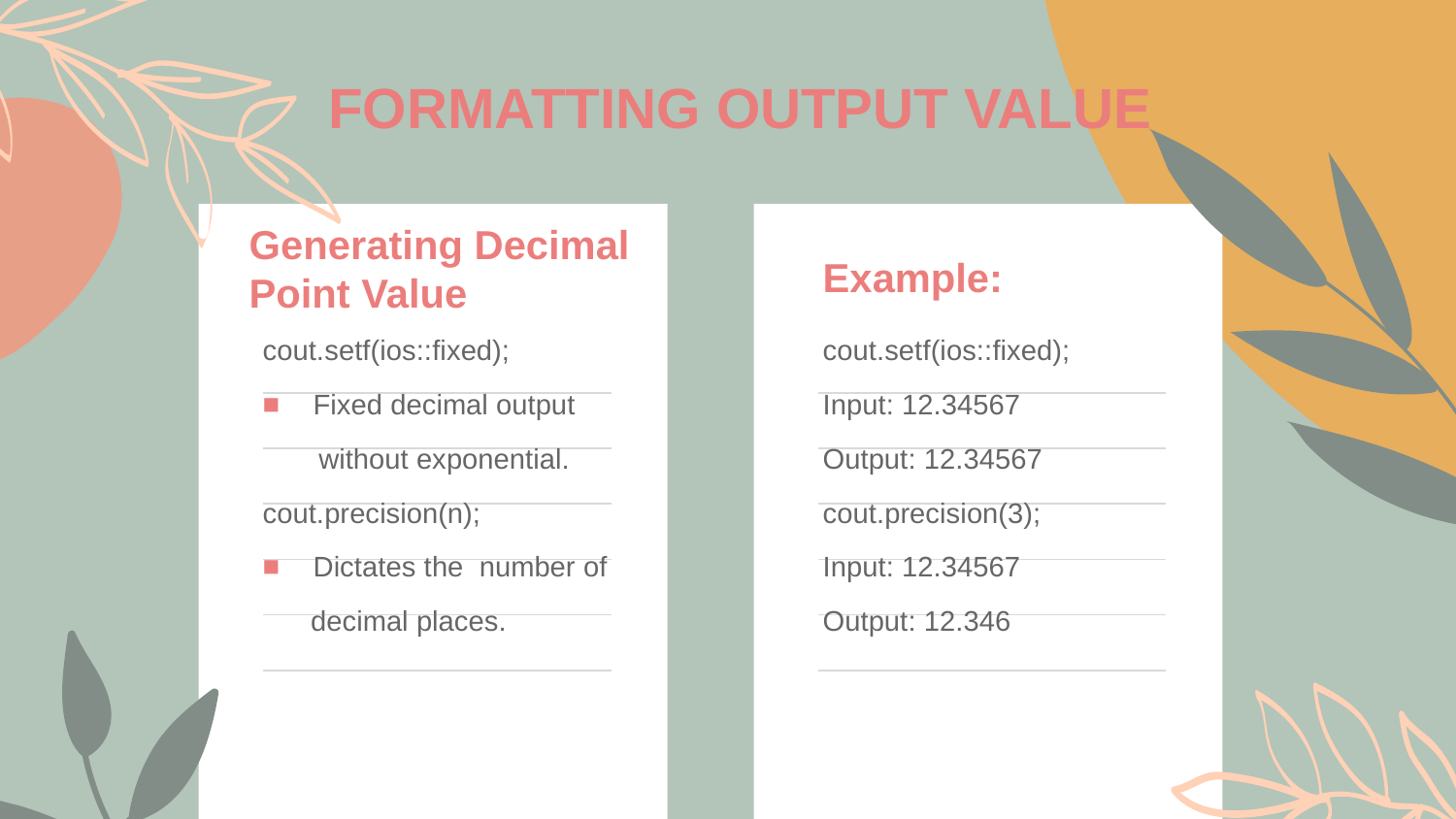

FORMATTING OUTPUT VALUE

Example:
# Generating Decimal Point Value
cout.setf(ios::fixed);
Input: 12.34567
Output: 12.34567
cout.precision(3);
Input: 12.34567
Output: 12.346
cout.setf(ios::fixed);
Fixed decimal output
       without exponential.
cout.precision(n);
Dictates the  number of
      decimal places.